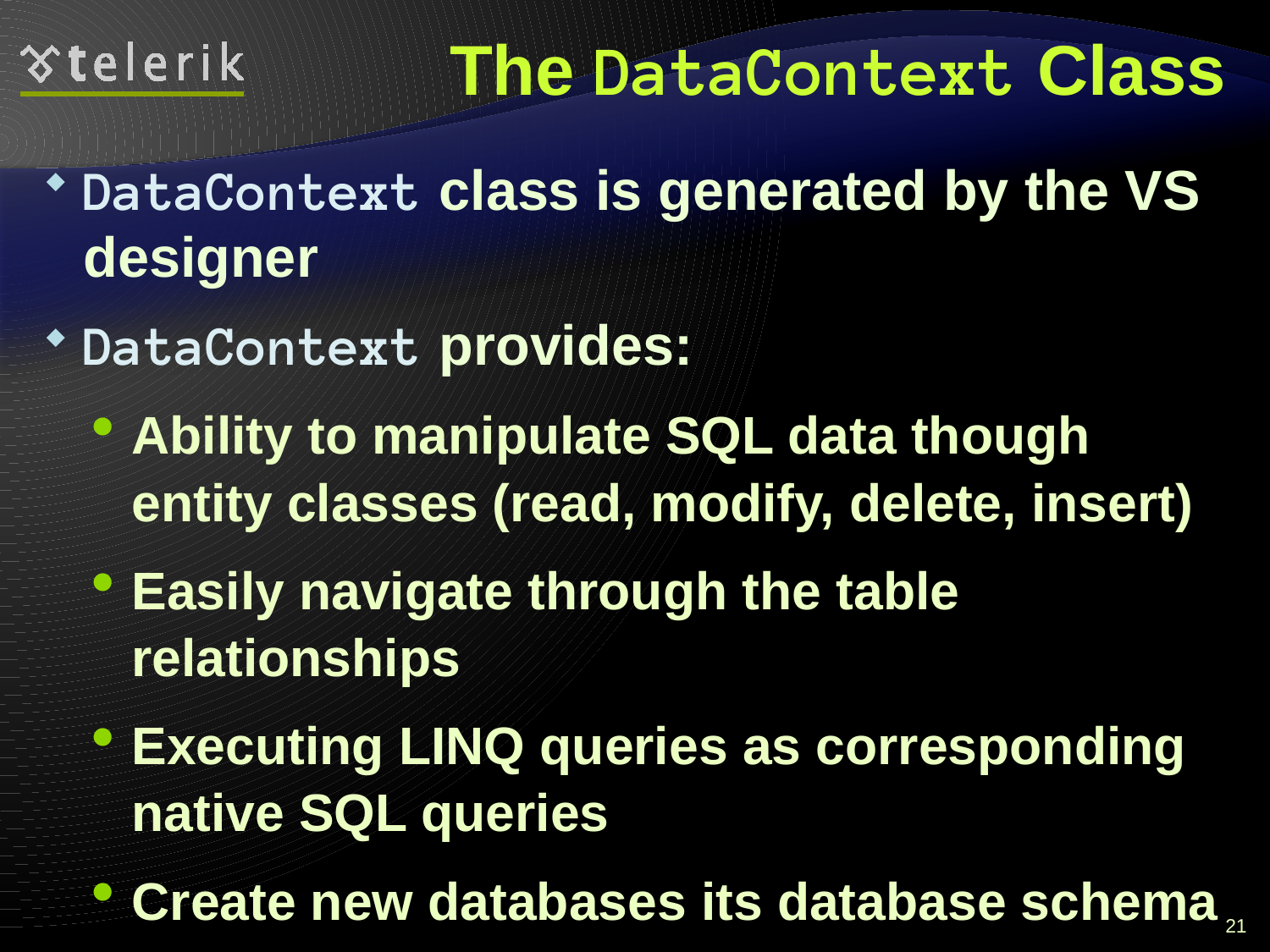

# The DataContext Class
DataContext class is generated by the VS designer
DataContext provides:
Ability to manipulate SQL data though entity classes (read, modify, delete, insert)
Easily navigate through the table relationships
Executing LINQ queries as corresponding native SQL queries
Create new databases its database schema
21